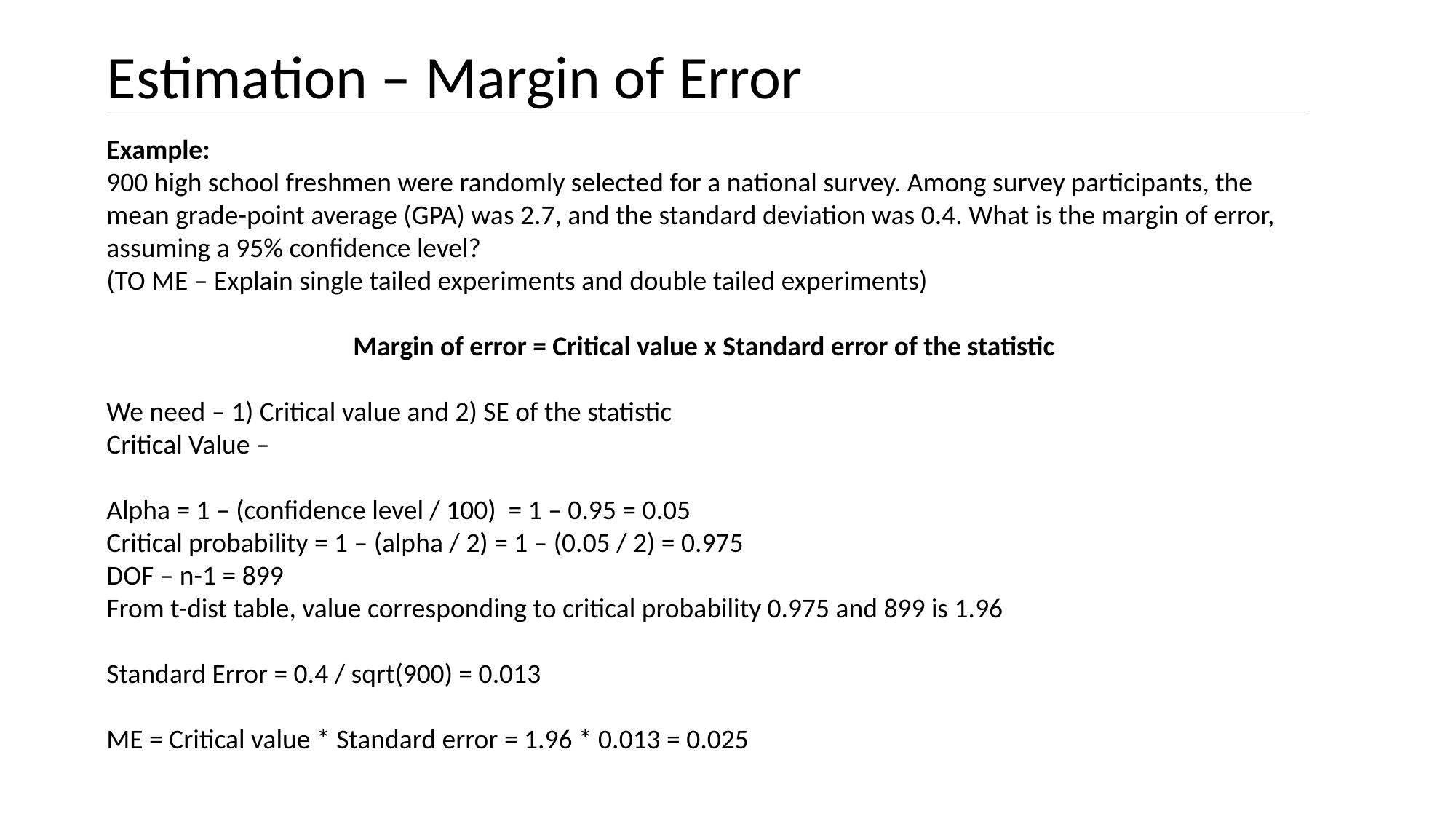

# Estimation – Margin of Error
Example:
900 high school freshmen were randomly selected for a national survey. Among survey participants, the mean grade-point average (GPA) was 2.7, and the standard deviation was 0.4. What is the margin of error, assuming a 95% confidence level?
(TO ME – Explain single tailed experiments and double tailed experiments)

Margin of error = Critical value x Standard error of the statistic

We need – 1) Critical value and 2) SE of the statistic
Critical Value –

Alpha = 1 – (confidence level / 100)  = 1 – 0.95 = 0.05
Critical probability = 1 – (alpha / 2) = 1 – (0.05 / 2) = 0.975
DOF – n-1 = 899
From t-dist table, value corresponding to critical probability 0.975 and 899 is 1.96

Standard Error = 0.4 / sqrt(900) = 0.013

ME = Critical value * Standard error = 1.96 * 0.013 = 0.025